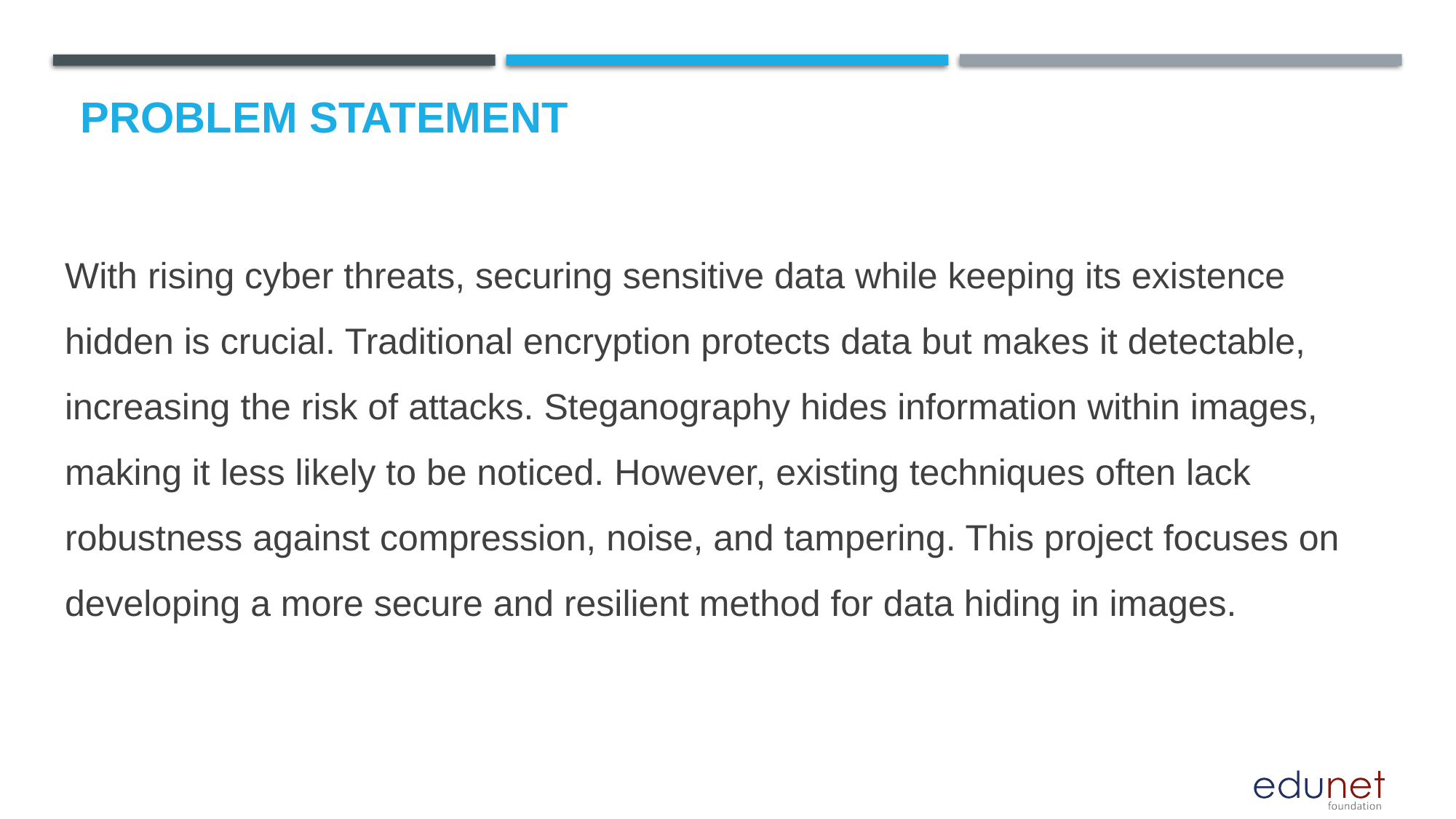

# Problem Statement
With rising cyber threats, securing sensitive data while keeping its existence hidden is crucial. Traditional encryption protects data but makes it detectable, increasing the risk of attacks. Steganography hides information within images, making it less likely to be noticed. However, existing techniques often lack robustness against compression, noise, and tampering. This project focuses on developing a more secure and resilient method for data hiding in images.